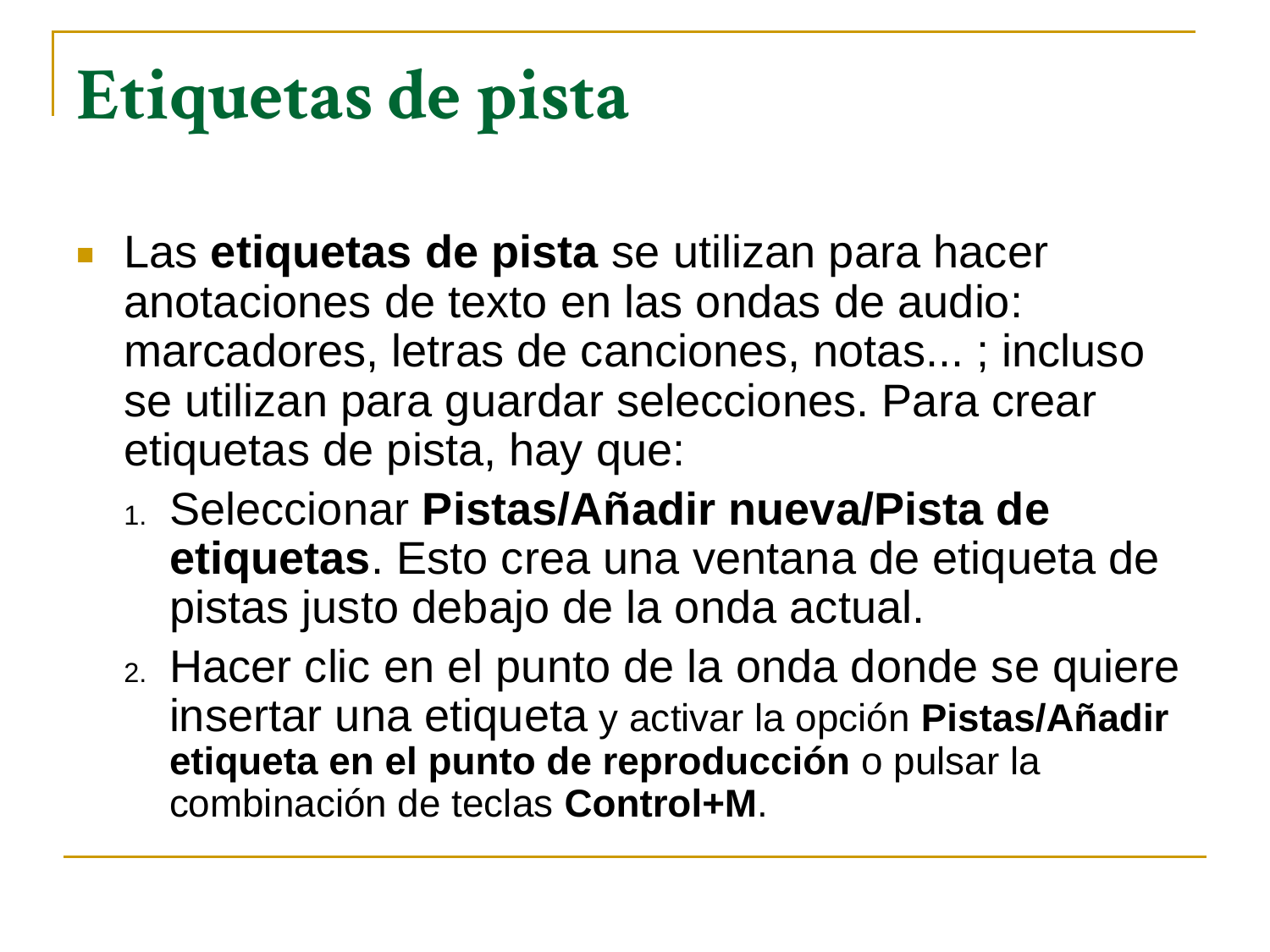

# Etiquetas de pista
Las etiquetas de pista se utilizan para hacer anotaciones de texto en las ondas de audio: marcadores, letras de canciones, notas... ; incluso se utilizan para guardar selecciones. Para crear etiquetas de pista, hay que:
Seleccionar Pistas/Añadir nueva/Pista de etiquetas. Esto crea una ventana de etiqueta de pistas justo debajo de la onda actual.
Hacer clic en el punto de la onda donde se quiere insertar una etiqueta y activar la opción Pistas/Añadir etiqueta en el punto de reproducción o pulsar la combinación de teclas Control+M.